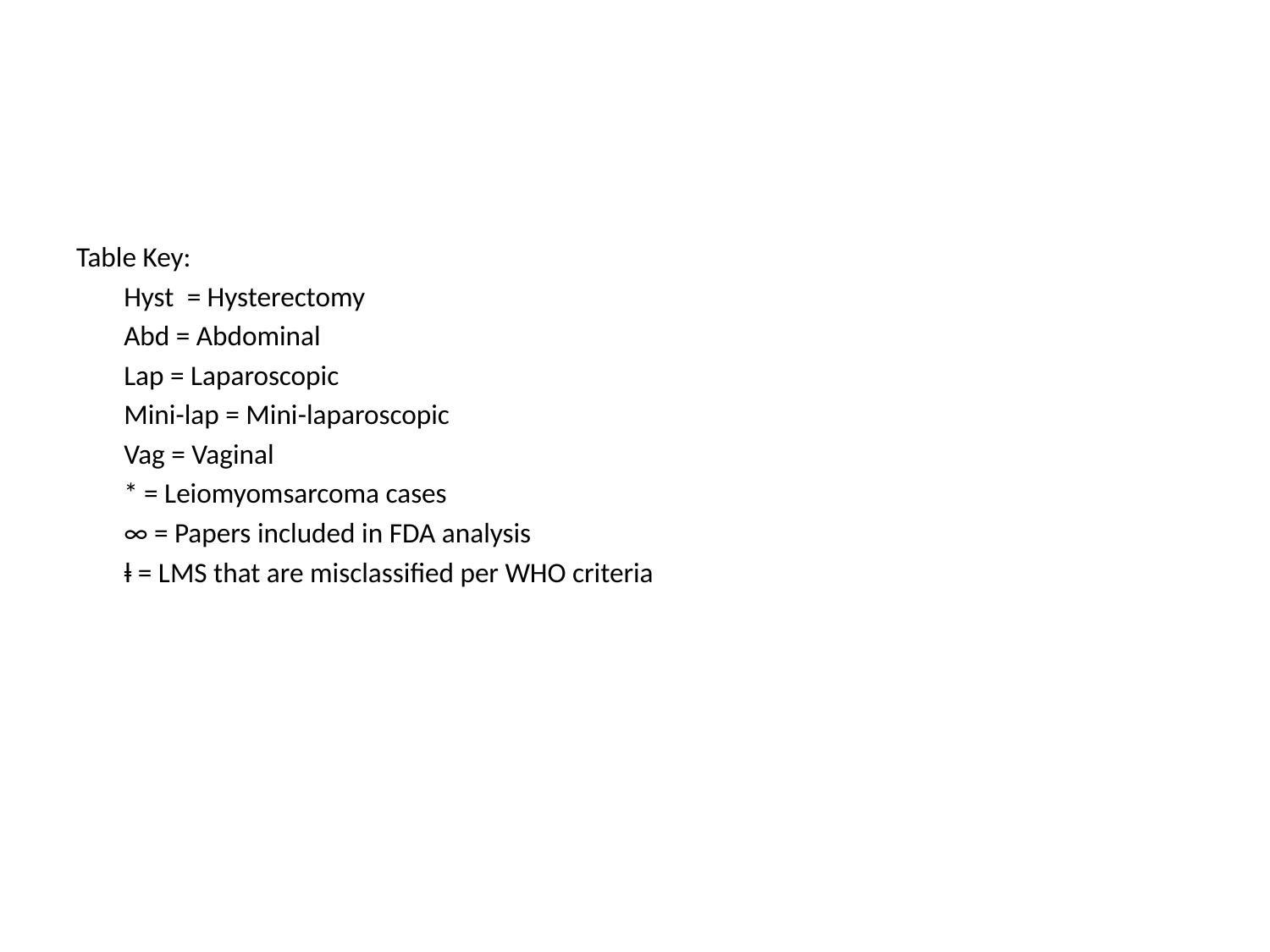

Table Key:
	Hyst  = Hysterectomy
	Abd = Abdominal
	Lap = Laparoscopic
	Mini-lap = Mini-laparoscopic
	Vag = Vaginal
	* = Leiomyomsarcoma cases
	∞ = Papers included in FDA analysis
	ⱡ = LMS that are misclassified per WHO criteria